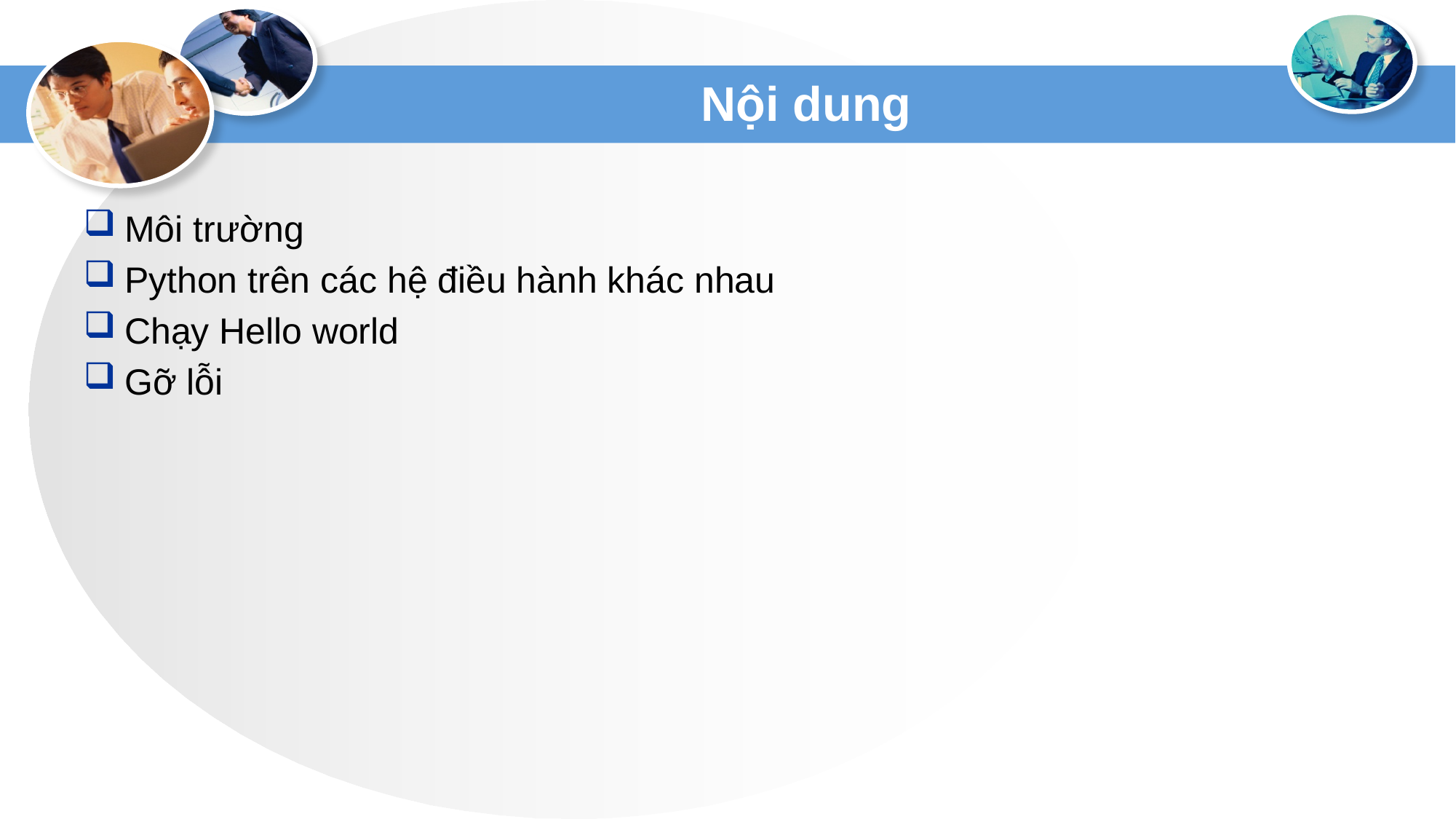

# Nội dung
Môi trường
Python trên các hệ điều hành khác nhau
Chạy Hello world
Gỡ lỗi